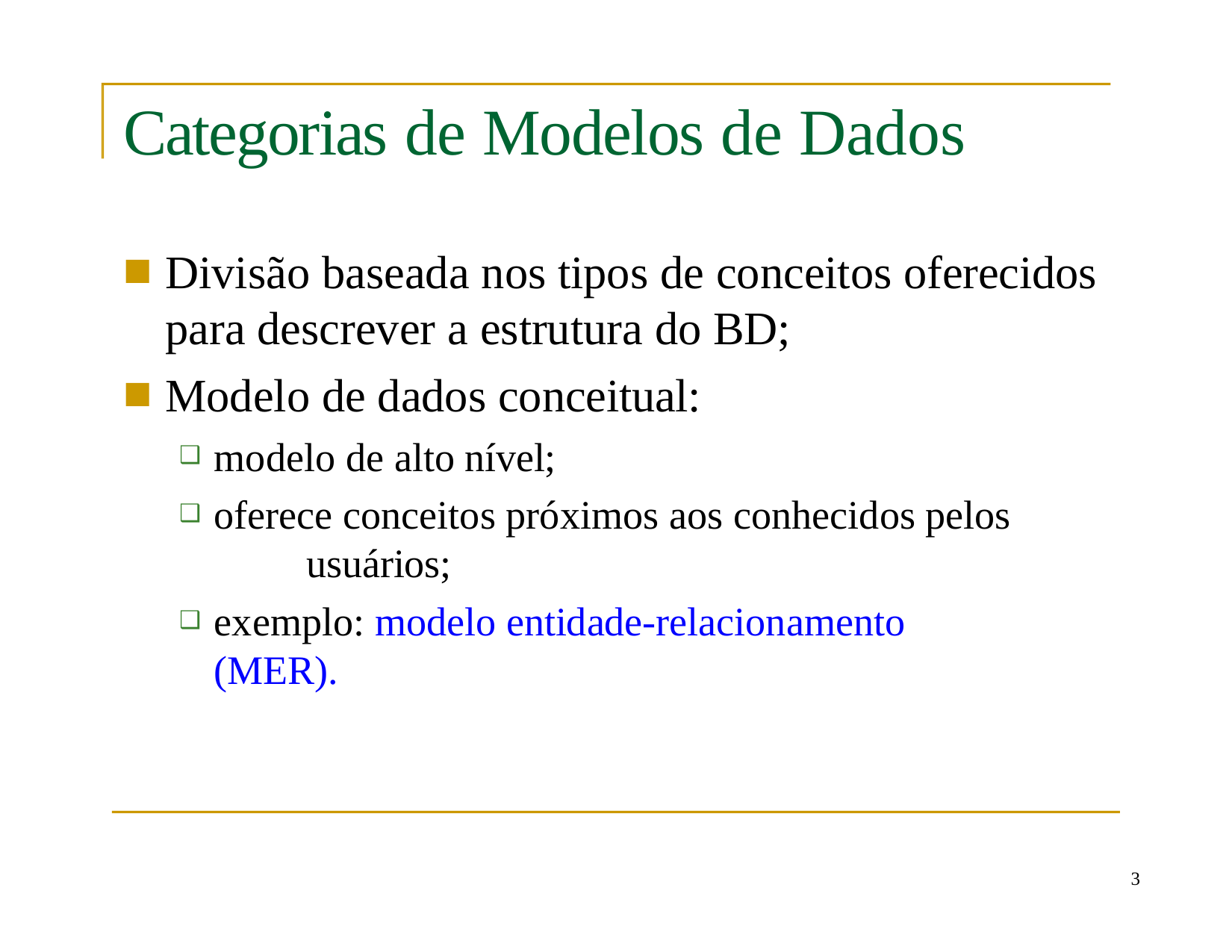

# Categorias de Modelos de Dados
Divisão baseada nos tipos de conceitos oferecidos para descrever a estrutura do BD;
Modelo de dados conceitual:
modelo de alto nível;
oferece conceitos próximos aos conhecidos pelos 	usuários;
exemplo: modelo entidade-relacionamento (MER).

3